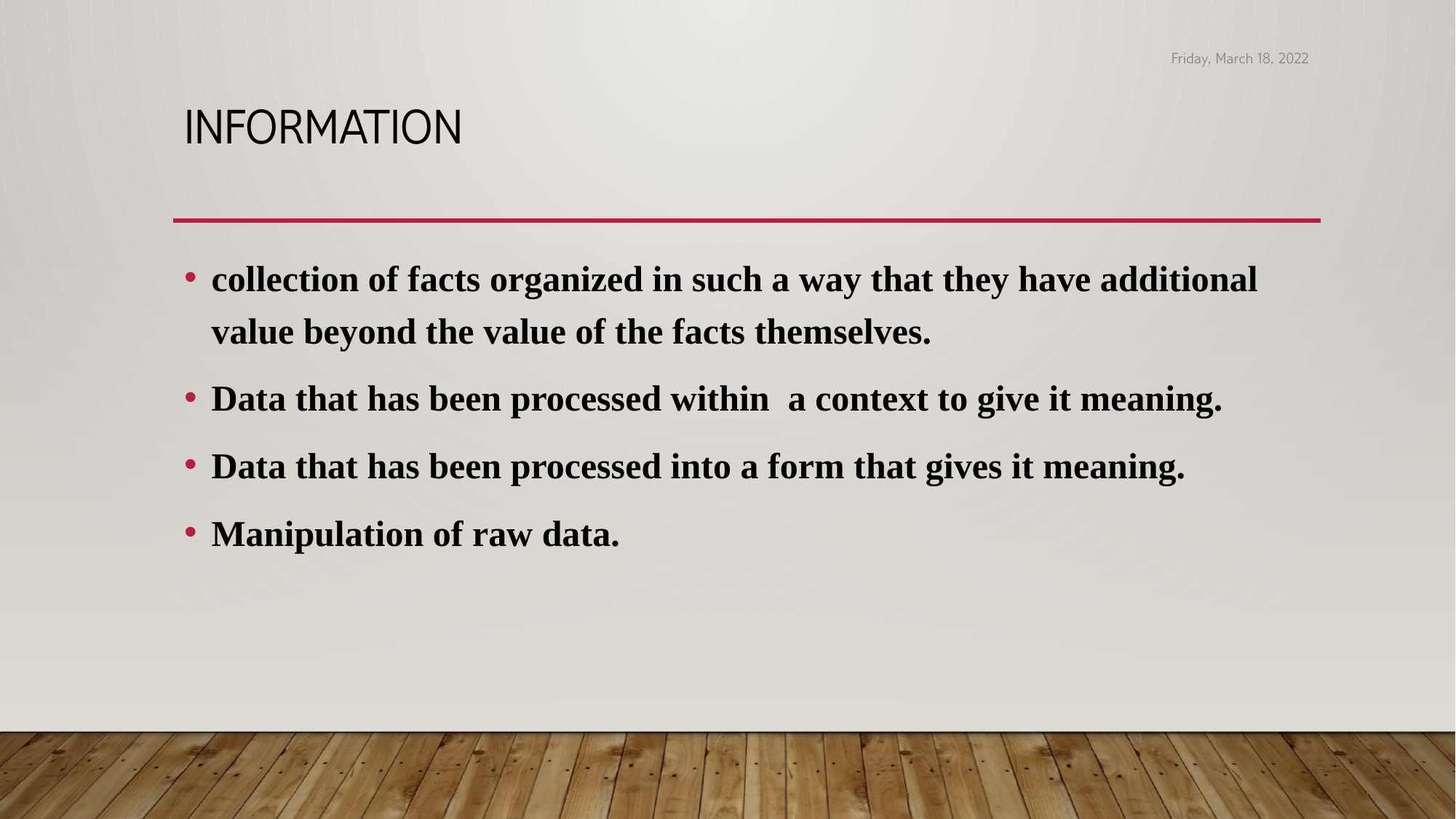

Friday, March 18, 2022
# Information
collection of facts organized in such a way that they have additional value beyond the value of the facts themselves.
Data that has been processed within  a context to give it meaning.
Data that has been processed into a form that gives it meaning.
Manipulation of raw data.